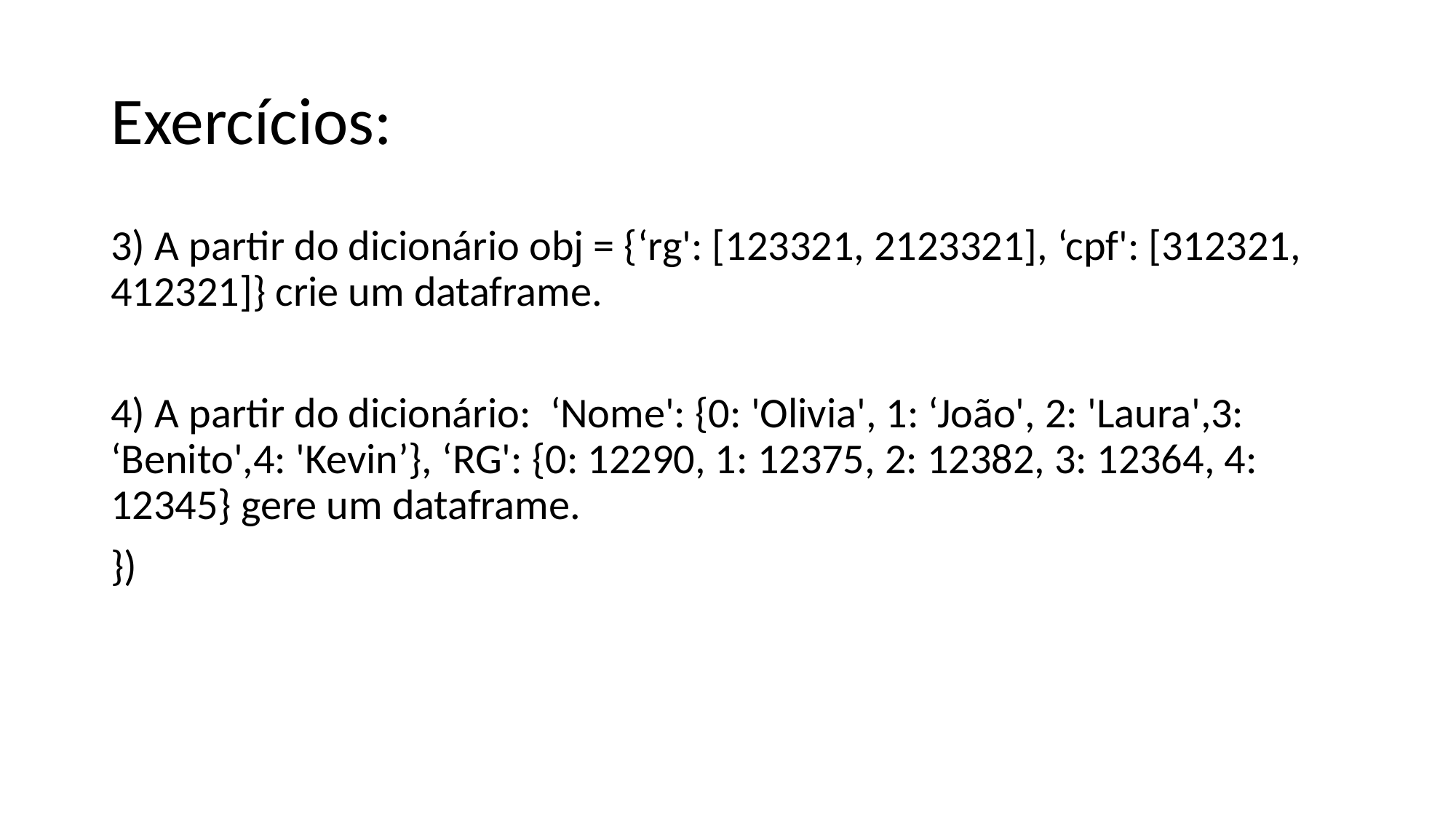

# Exercícios:
3) A partir do dicionário obj = {‘rg': [123321, 2123321], ‘cpf': [312321, 412321]} crie um dataframe.

4) A partir do dicionário:  ‘Nome': {0: 'Olivia', 1: ‘João', 2: 'Laura',3: ‘Benito',4: 'Kevin’}, ‘RG': {0: 12290, 1: 12375, 2: 12382, 3: 12364, 4: 12345} gere um dataframe.
})